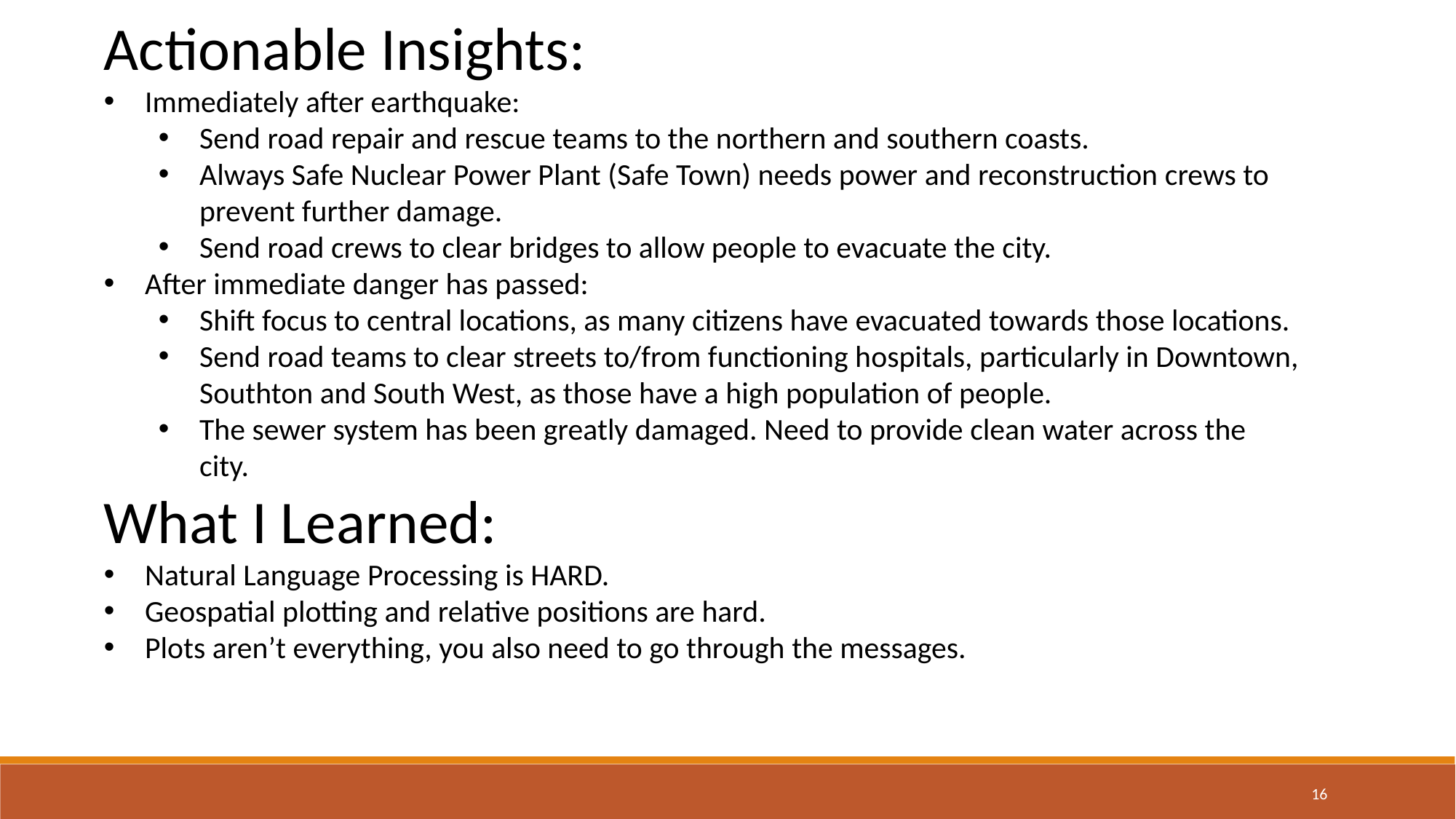

Actionable Insights:
Immediately after earthquake:
Send road repair and rescue teams to the northern and southern coasts.
Always Safe Nuclear Power Plant (Safe Town) needs power and reconstruction crews to prevent further damage.
Send road crews to clear bridges to allow people to evacuate the city.
After immediate danger has passed:
Shift focus to central locations, as many citizens have evacuated towards those locations.
Send road teams to clear streets to/from functioning hospitals, particularly in Downtown, Southton and South West, as those have a high population of people.
The sewer system has been greatly damaged. Need to provide clean water across the city.
What I Learned:
Natural Language Processing is HARD.
Geospatial plotting and relative positions are hard.
Plots aren’t everything, you also need to go through the messages.
16